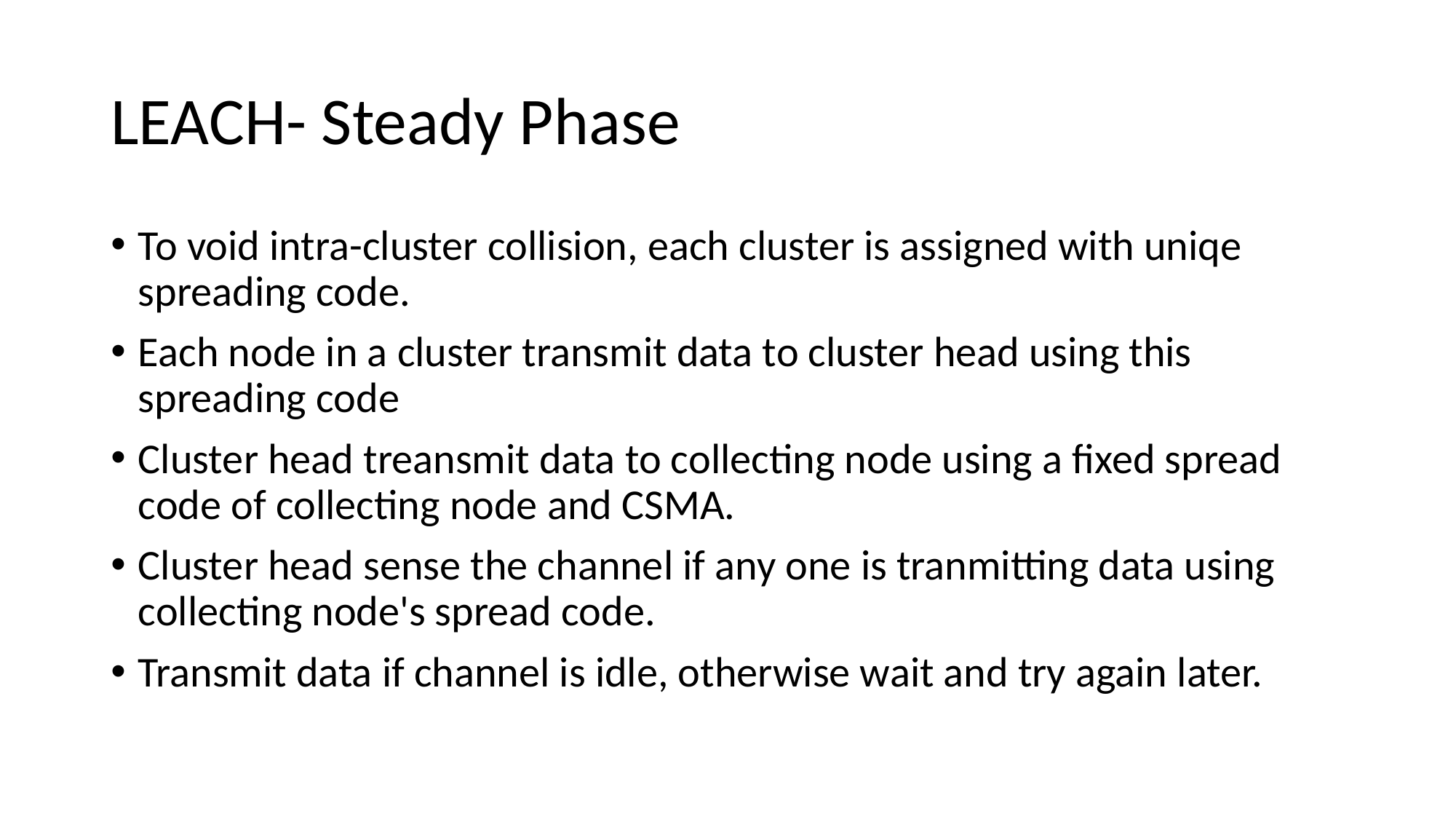

# LEACH- Steady Phase
To void intra-cluster collision, each cluster is assigned with uniqe spreading code.
Each node in a cluster transmit data to cluster head using this spreading code
Cluster head treansmit data to collecting node using a fixed spread code of collecting node and CSMA.
Cluster head sense the channel if any one is tranmitting data using collecting node's spread code.
Transmit data if channel is idle, otherwise wait and try again later.